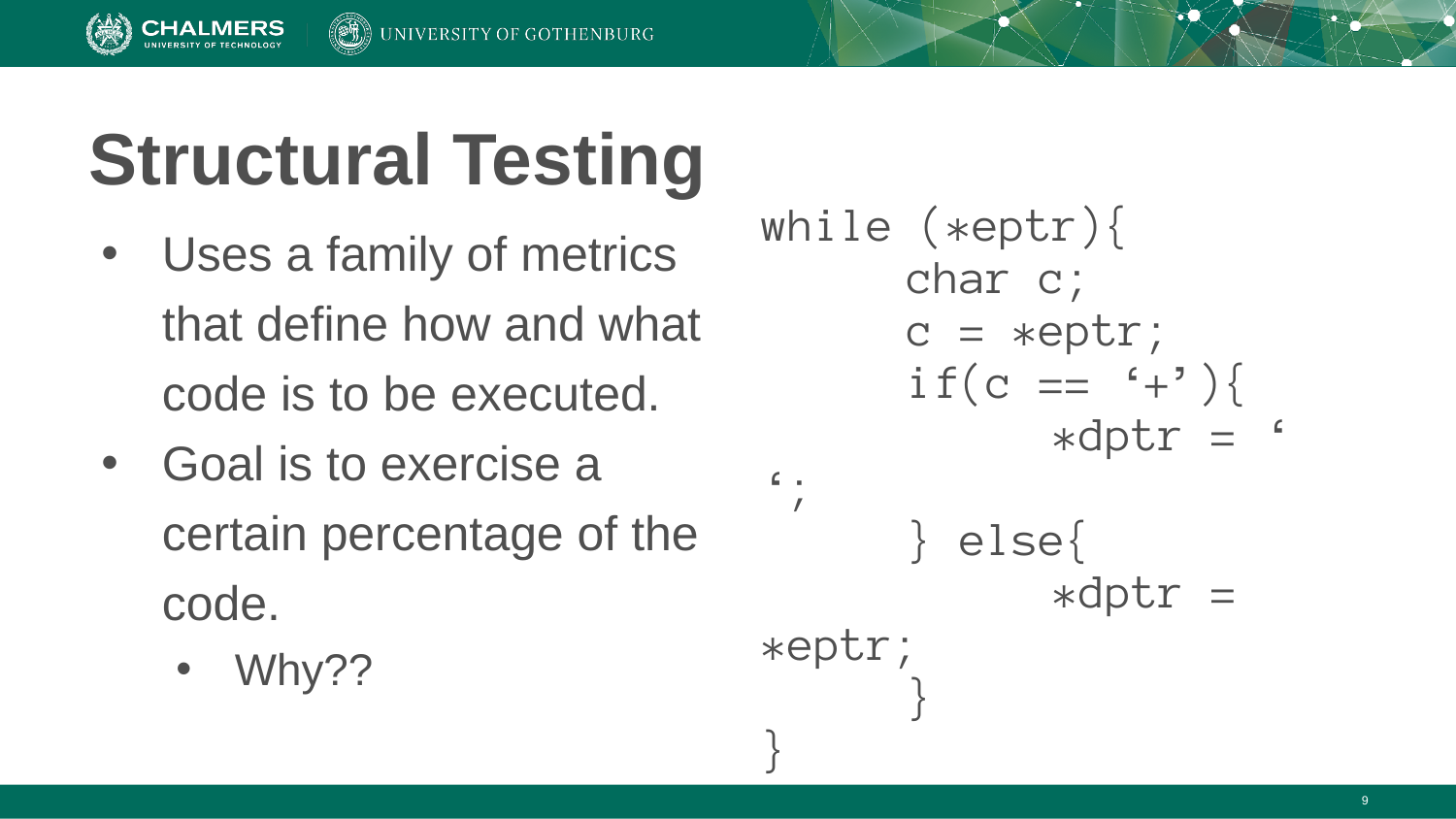

# Structural Testing
while (*eptr){
	char c;
	c = *eptr;
	if(c == ‘+’){
		*dptr = ‘ ‘;
	} else{
		*dptr = *eptr;
	}
}
Uses a family of metrics that define how and what code is to be executed.
Goal is to exercise a certain percentage of the code.
Why??
9